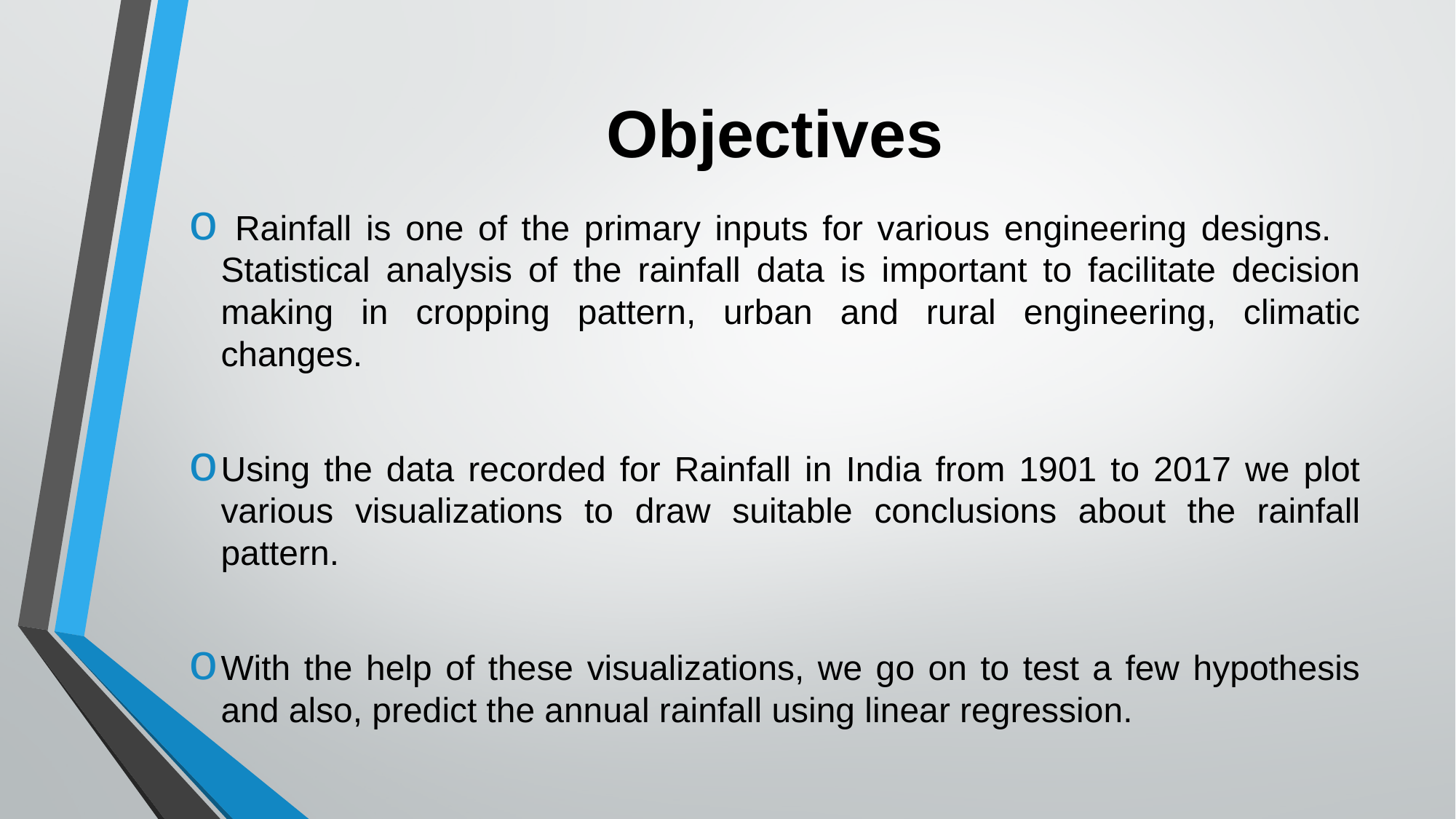

# Objectives
 Rainfall is one of the primary inputs for various engineering designs.   Statistical analysis of the rainfall data is important to facilitate decision making in cropping pattern, urban and rural engineering, climatic changes.

Using the data recorded for Rainfall in India from 1901 to 2017 we plot various visualizations to draw suitable conclusions about the rainfall pattern.

With the help of these visualizations, we go on to test a few hypothesis and also, predict the annual rainfall using linear regression.